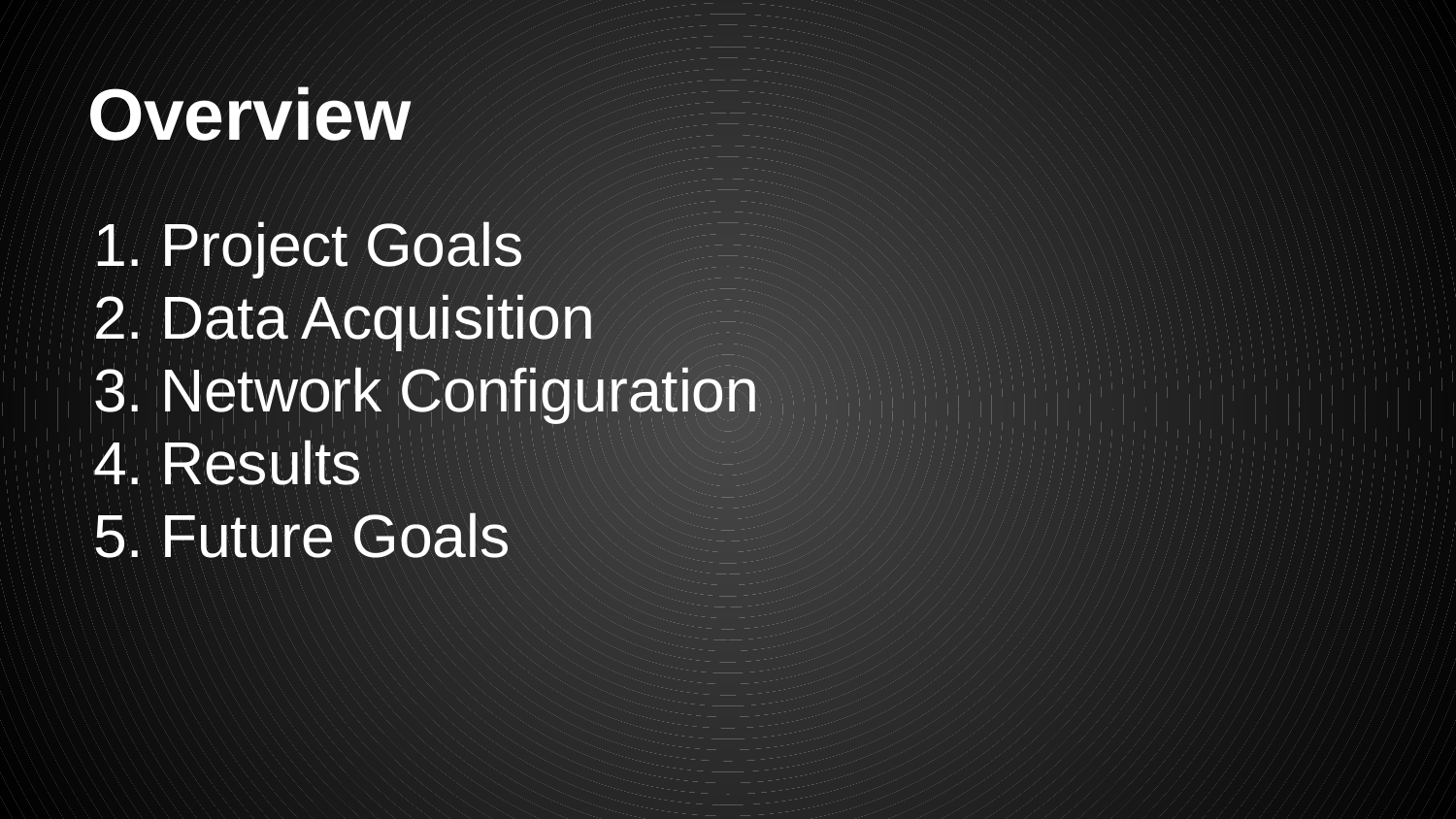

# Overview
Project Goals
Data Acquisition
Network Configuration
Results
Future Goals